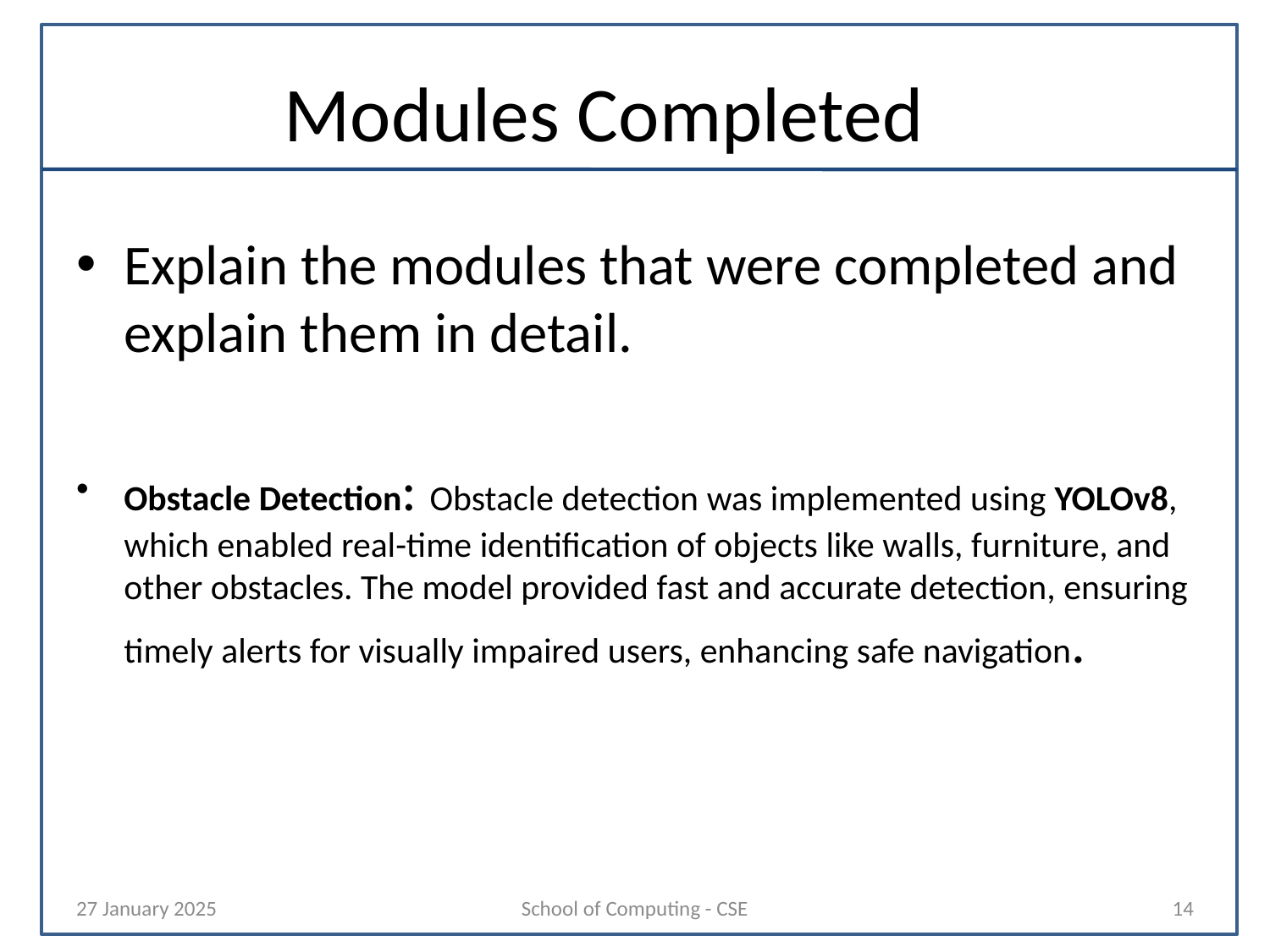

# Modules Completed
Explain the modules that were completed and explain them in detail.

Obstacle Detection: Obstacle detection was implemented using YOLOv8, which enabled real-time identification of objects like walls, furniture, and other obstacles. The model provided fast and accurate detection, ensuring timely alerts for visually impaired users, enhancing safe navigation.
27 January 2025
School of Computing - CSE
14